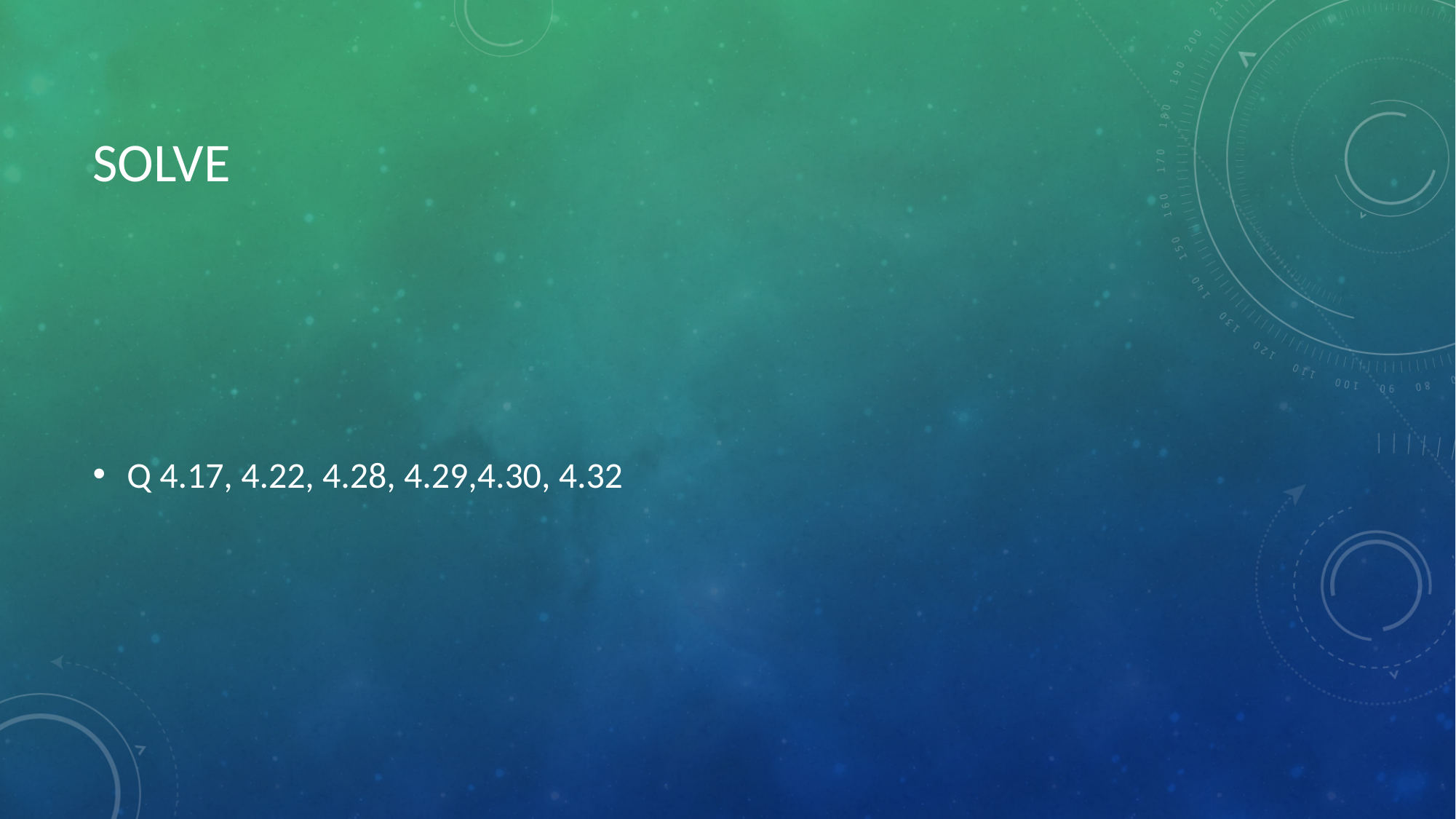

# solve
Q 4.17, 4.22, 4.28, 4.29,4.30, 4.32